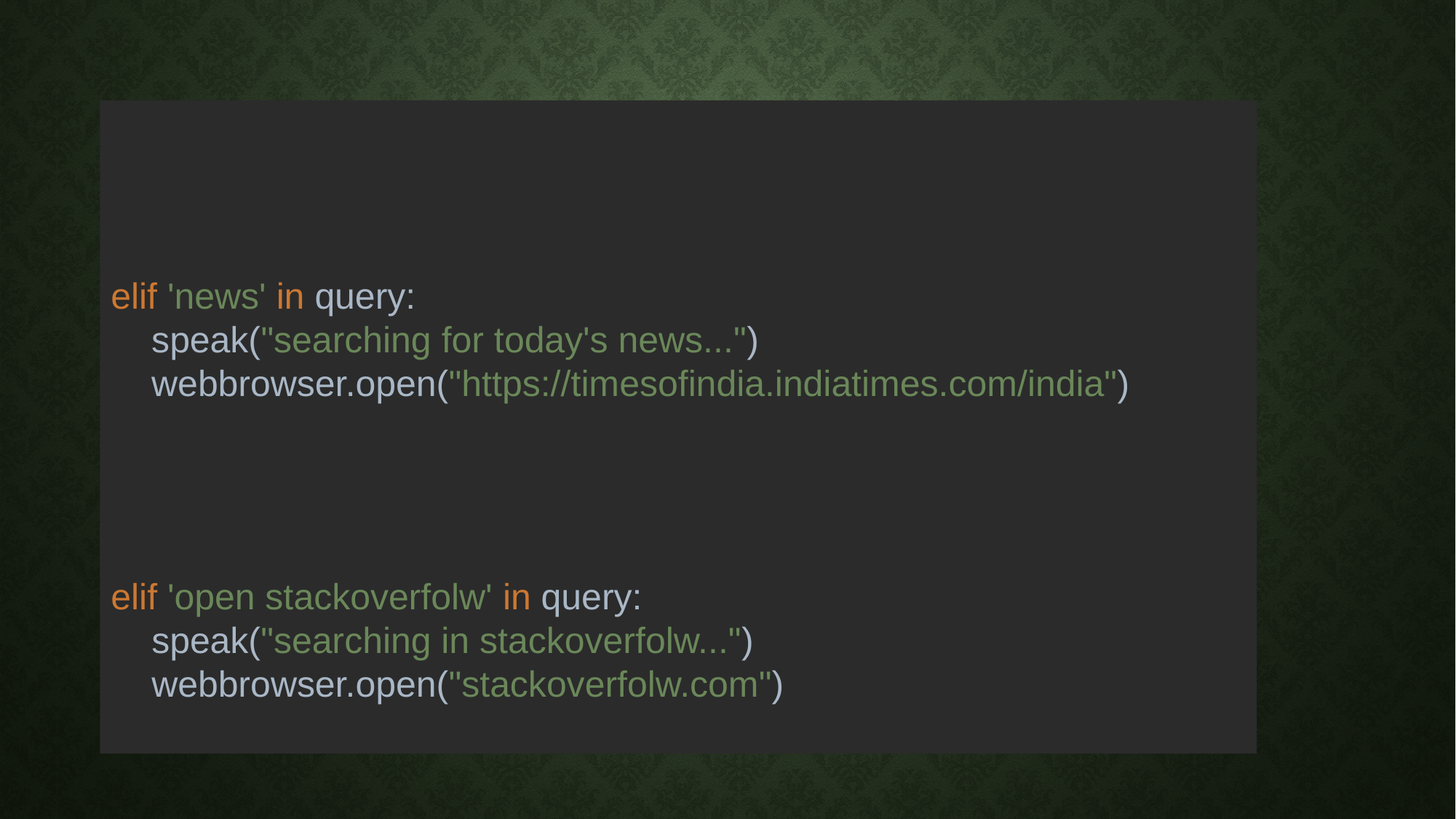

# Defining Task 5: Today’s News / StackOverflow

elif 'news' in query:
    speak("searching for today's news...")
    webbrowser.open("https://timesofindia.indiatimes.com/india")

elif 'open stackoverfolw' in query:
    speak("searching in stackoverfolw...")
    webbrowser.open("stackoverfolw.com")